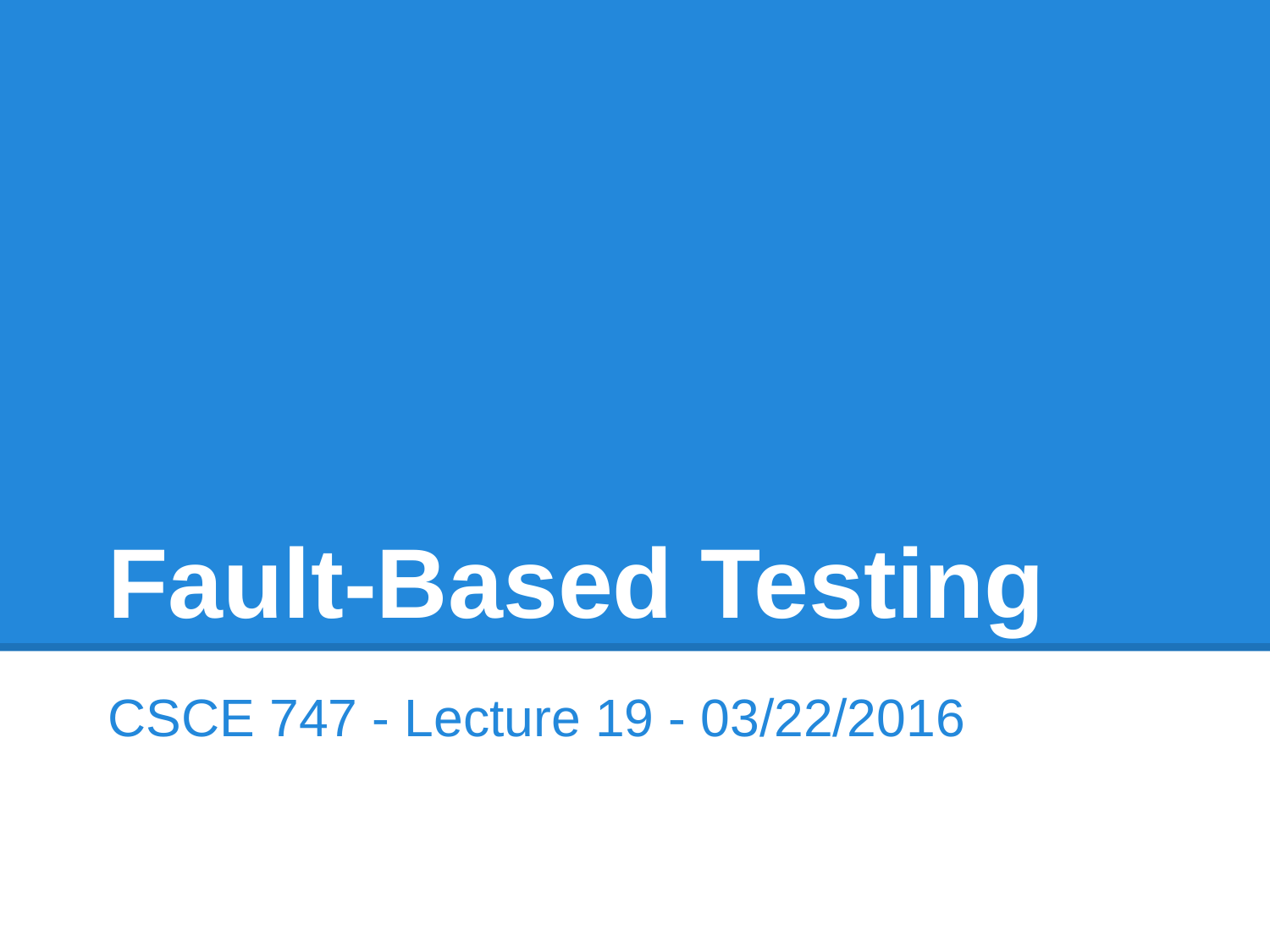

# Fault-Based Testing
CSCE 747 - Lecture 19 - 03/22/2016